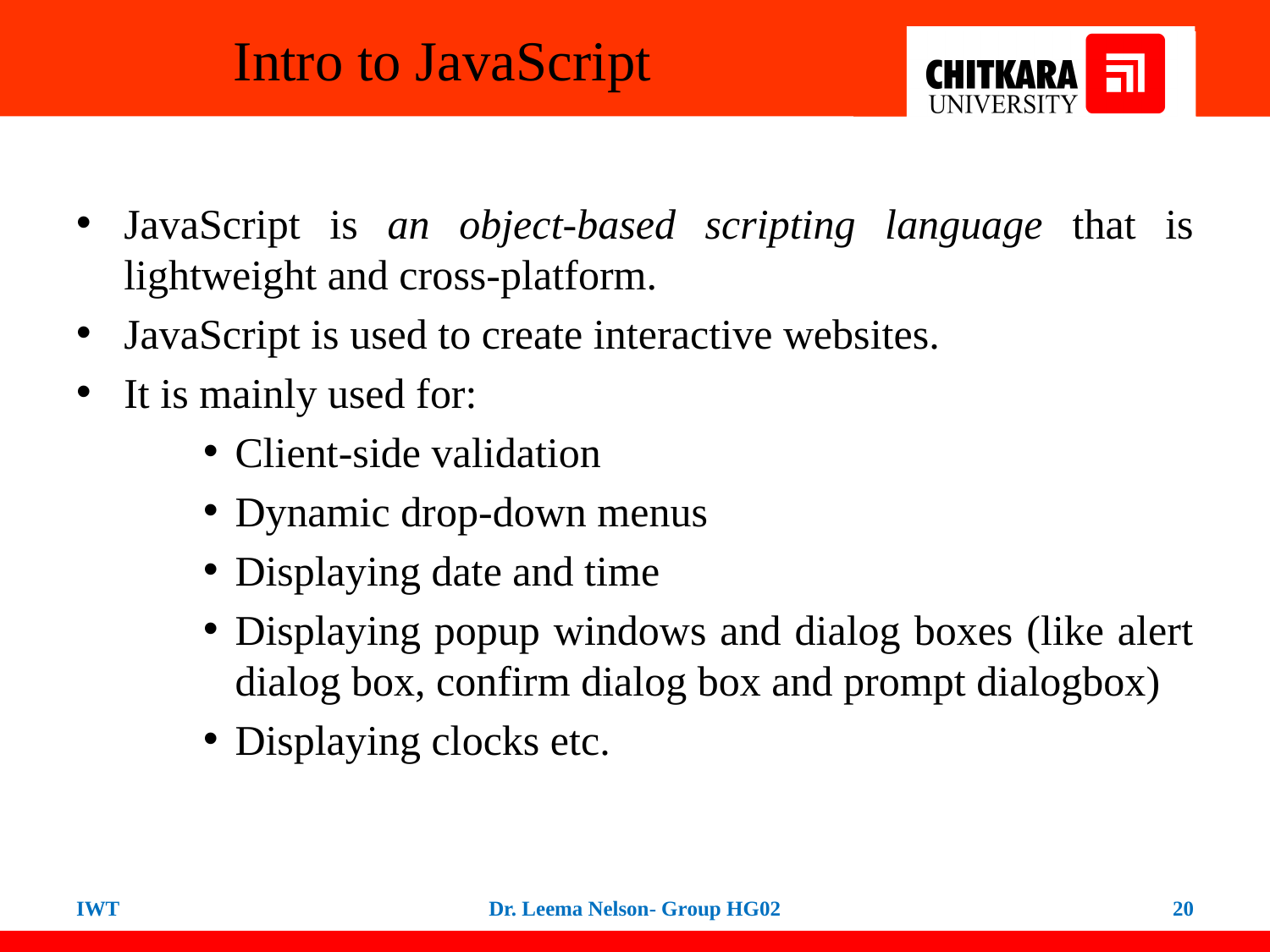

# Intro to JavaScript
JavaScript is an object-based scripting language that is lightweight and cross-platform.
JavaScript is used to create interactive websites.
It is mainly used for:
Client-side validation
Dynamic drop-down menus
Displaying date and time
Displaying popup windows and dialog boxes (like alert dialog box, confirm dialog box and prompt dialogbox)
Displaying clocks etc.

IWT
Dr. Leema Nelson- Group HG02
20